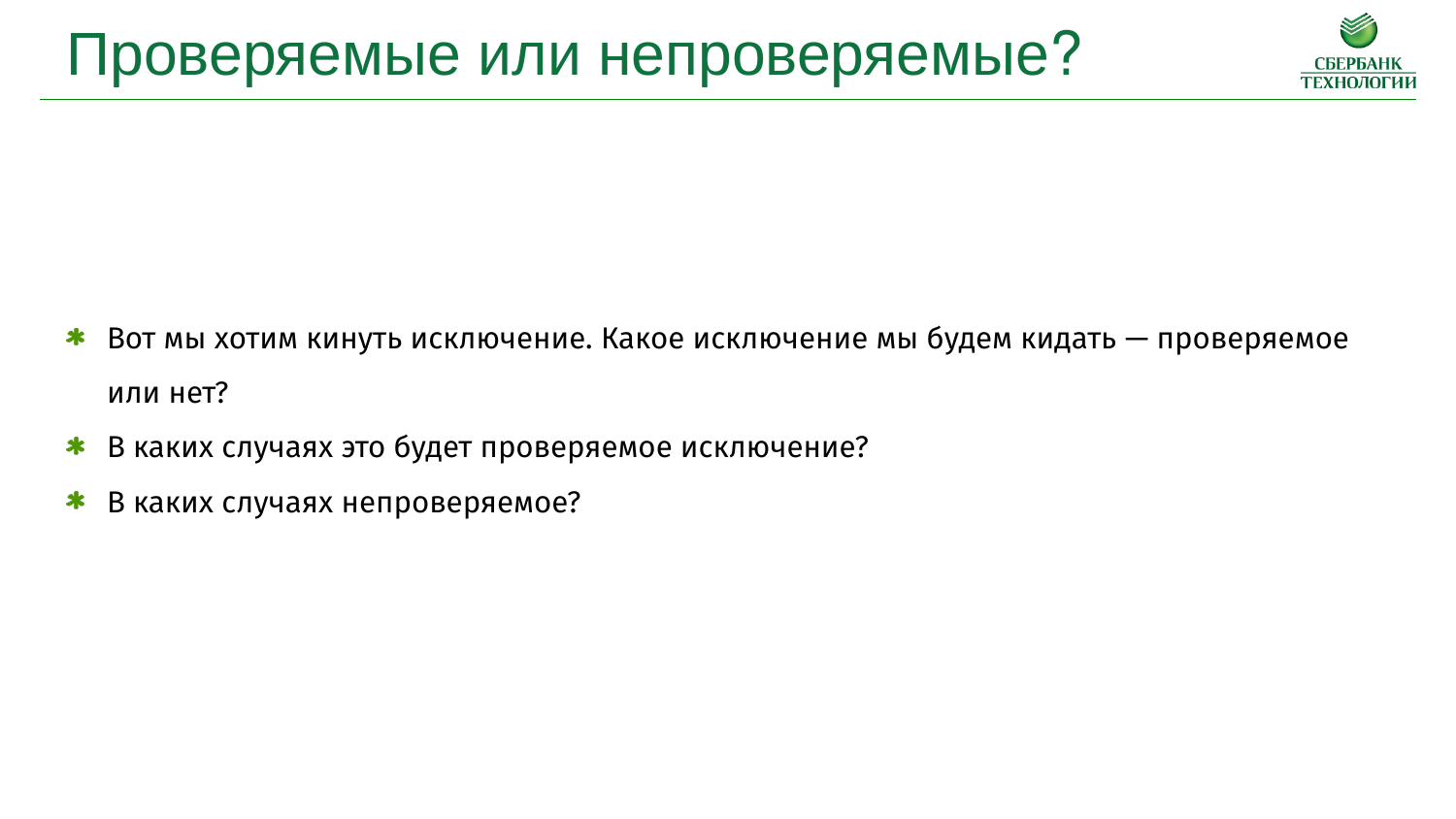

Проверяемые или непроверяемые?
Вот мы хотим кинуть исключение. Какое исключение мы будем кидать — проверяемое или нет?
В каких случаях это будет проверяемое исключение?
В каких случаях непроверяемое?